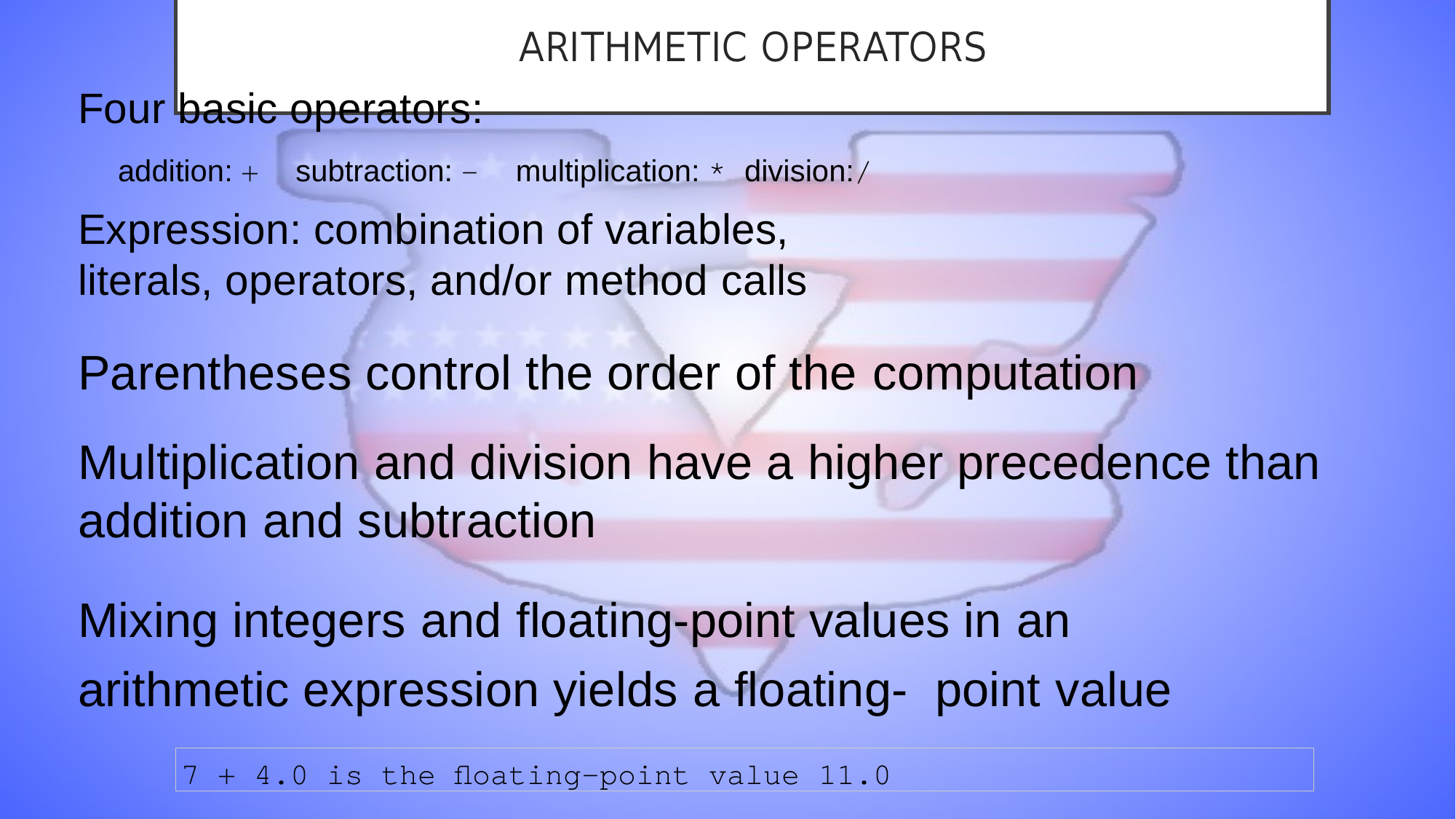

# Arithmetic Operators
Four basic operators:
addition: +  subtraction: -  multiplication: * division:/
Expression: combination of variables, literals, operators, and/or method calls
Parentheses control the order of the computation
Multiplication and division have a higher precedence than addition and subtraction
Mixing integers and floating-point values in an arithmetic expression yields a floating-  point value
7 + 4.0 is the floating-point value 11.0